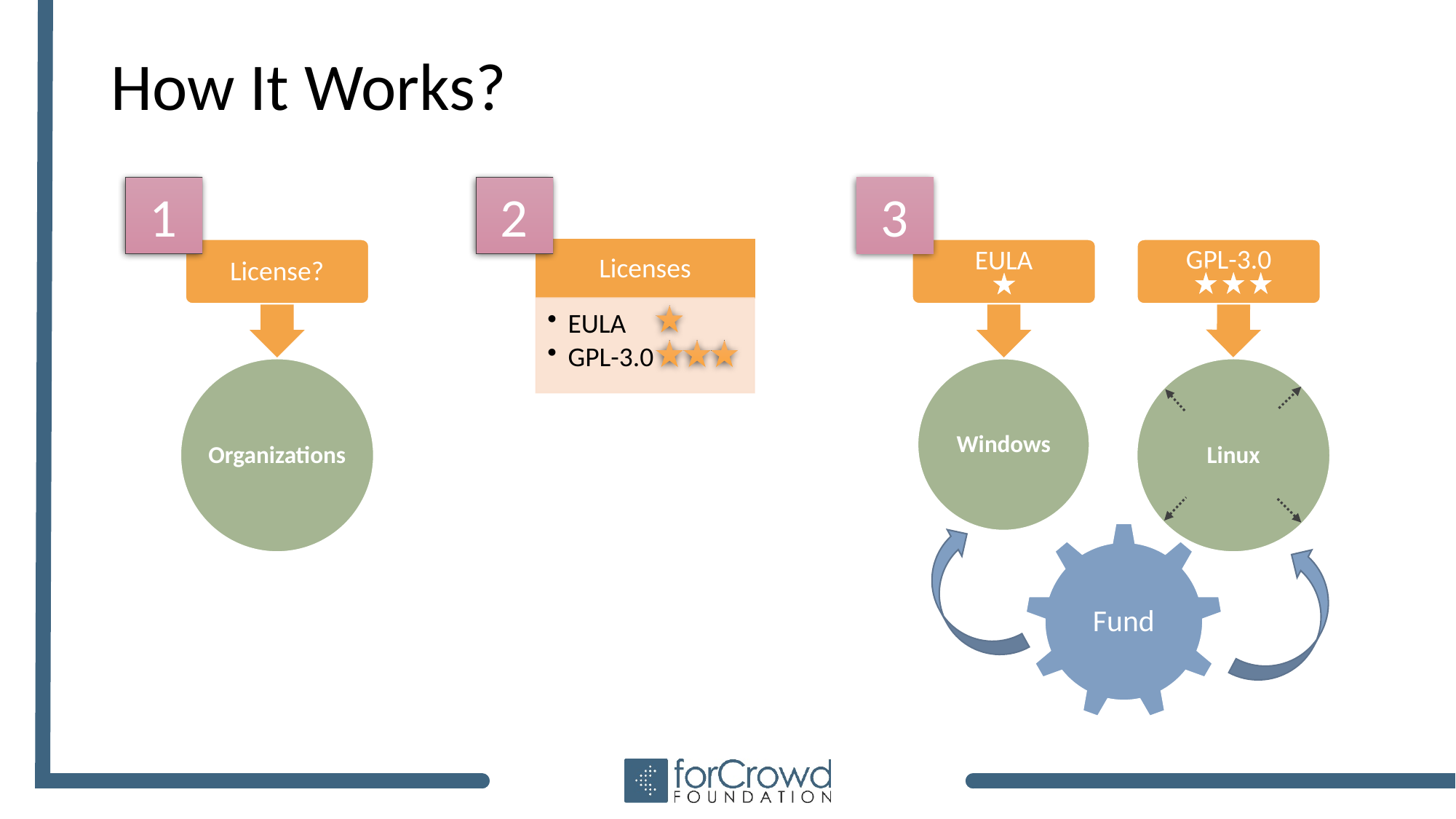

# How It Works?
1
License?

Organizations
2
Licenses
EULA
GPL-3.0

3
EULA
GPL-3.0

Linux
Windows
Fund